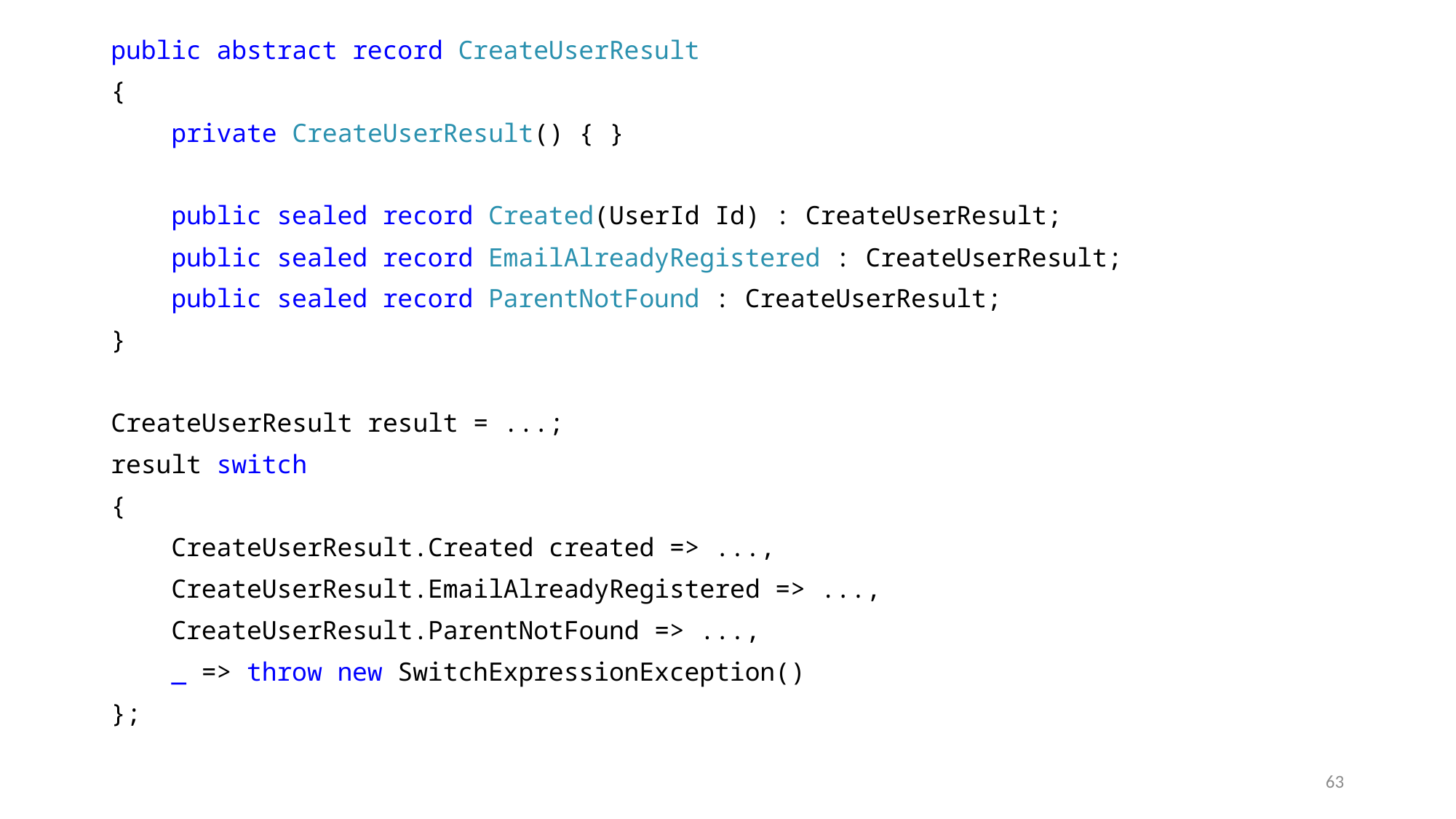

public abstract record CreateUserResult
{
    private CreateUserResult() { }

    public sealed record Created(UserId Id) : CreateUserResult;
    public sealed record EmailAlreadyRegistered : CreateUserResult;
    public sealed record ParentNotFound : CreateUserResult;
}

CreateUserResult result = ...;
result switch
{
    CreateUserResult.Created created => ...,
    CreateUserResult.EmailAlreadyRegistered => ...,
    CreateUserResult.ParentNotFound => ...,
    _ => throw new SwitchExpressionException()
};
63